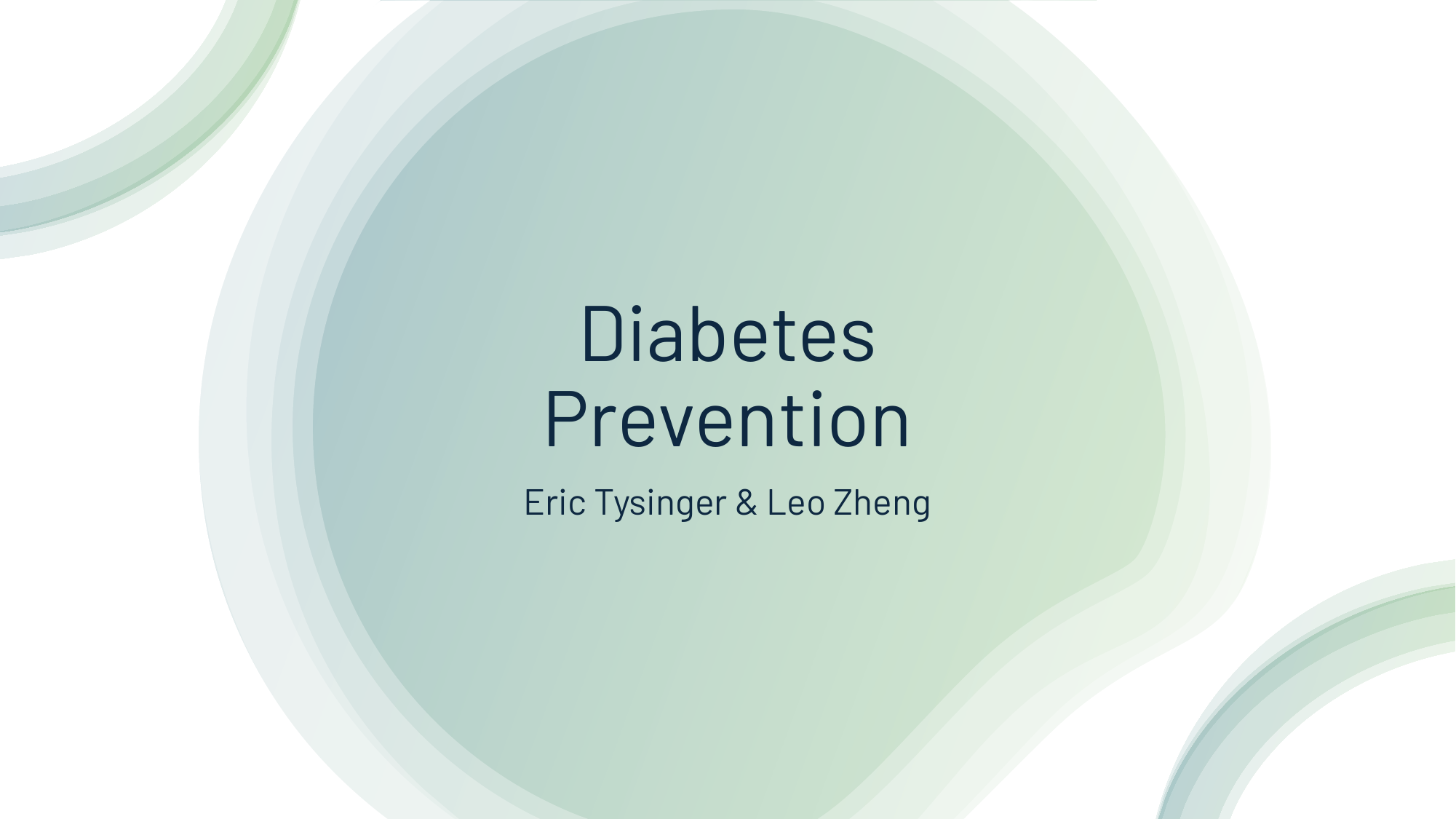

# Diabetes Prevention
Eric Tysinger & Leo Zheng